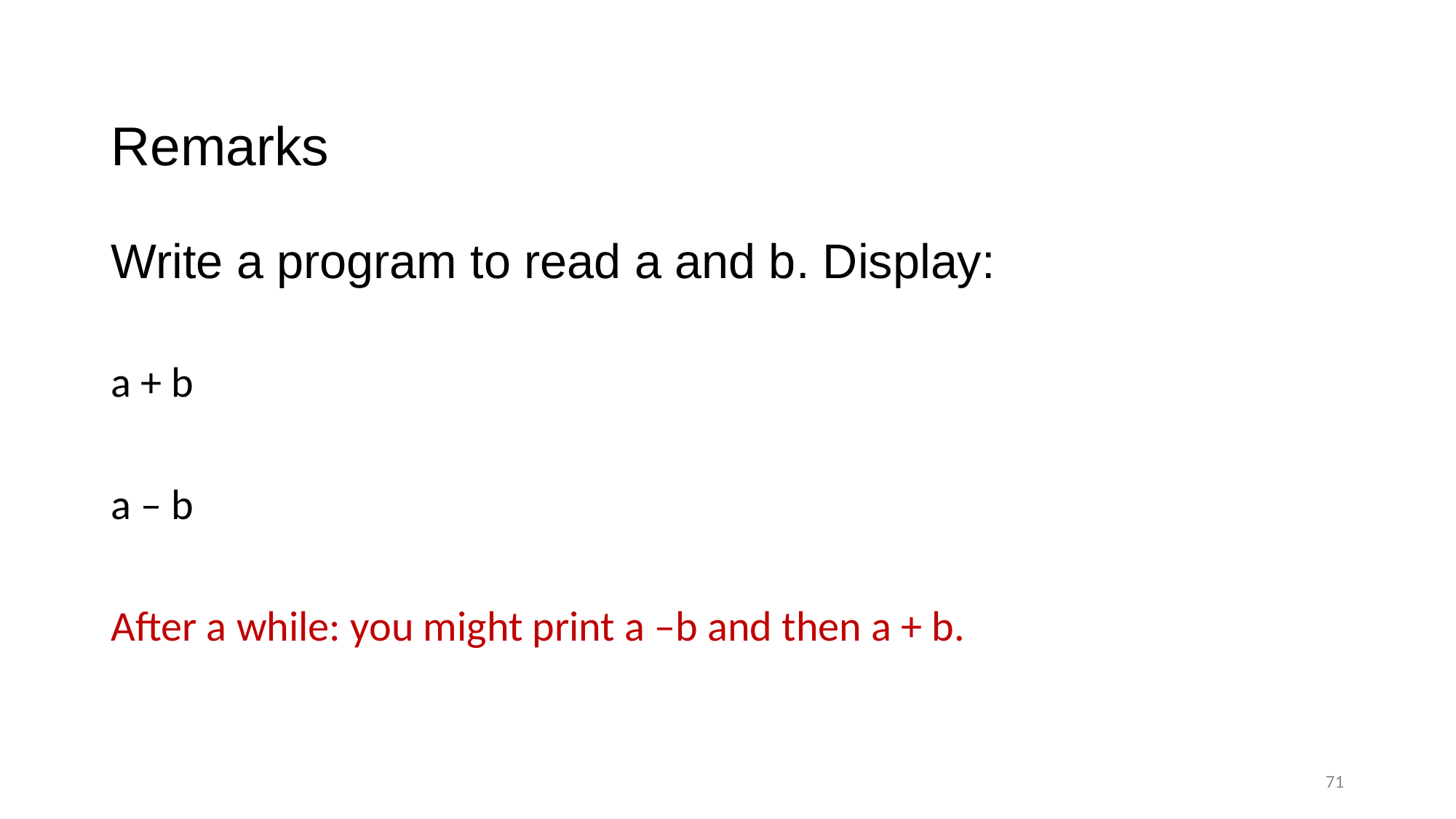

# Remarks Write a program to read a and b. Display:
a + b

a – b

After a while: you might print a –b and then a + b.
71